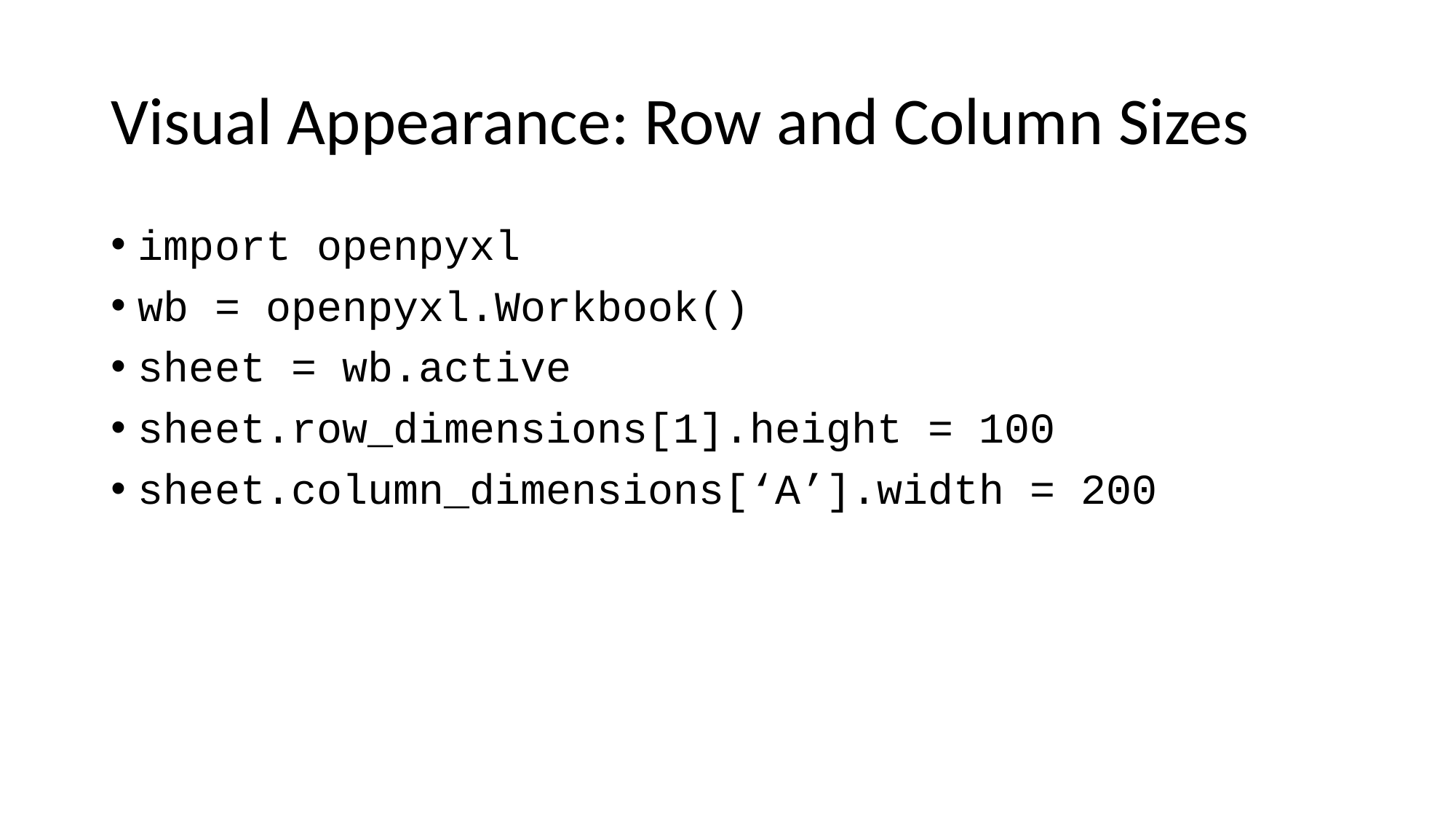

# Visual Appearance: Row and Column Sizes
import openpyxl
wb = openpyxl.Workbook()
sheet = wb.active
sheet.row_dimensions[1].height = 100
sheet.column_dimensions[‘A’].width = 200